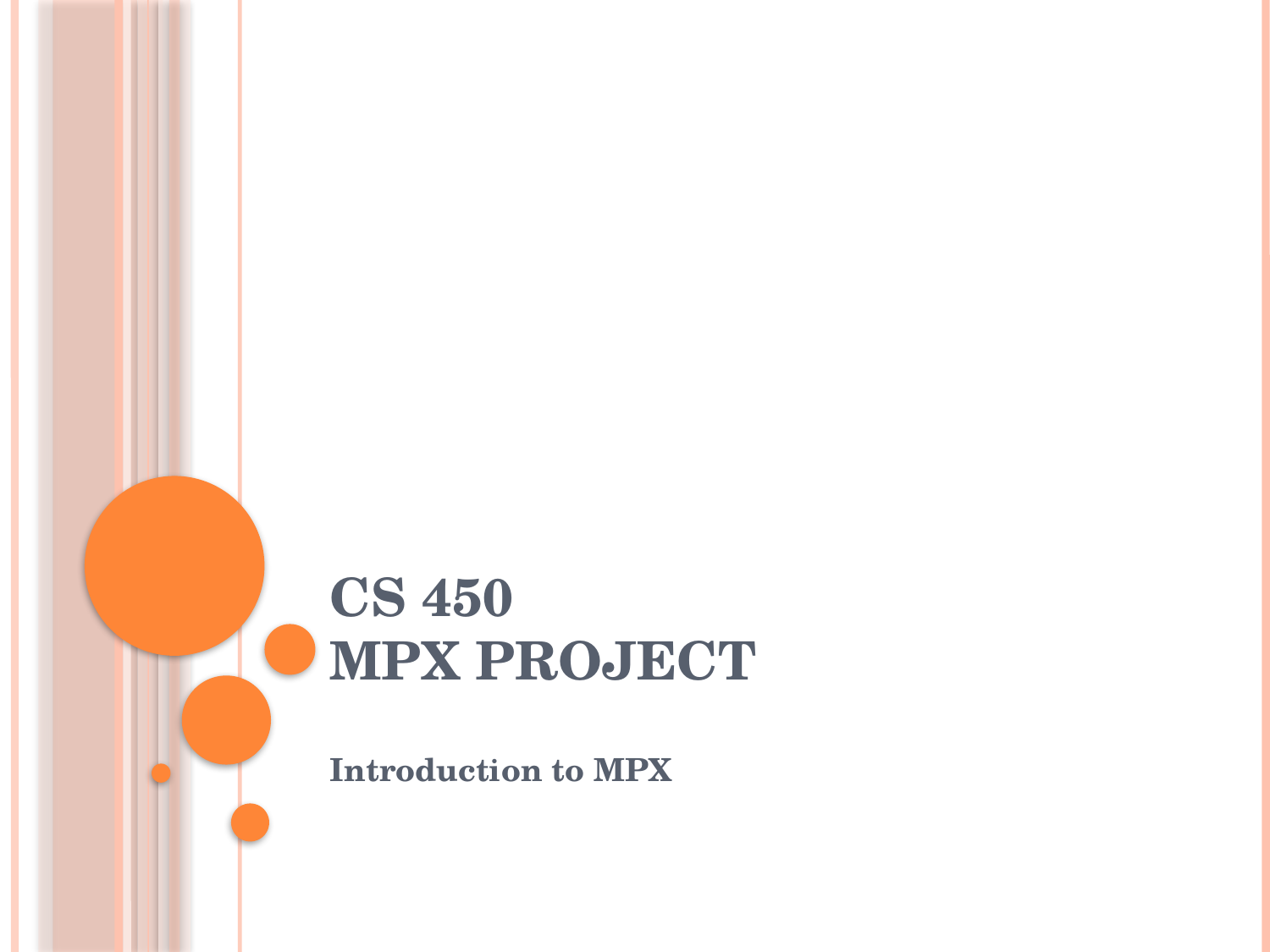

# CS 450 MPX Project

Introduction to MPX